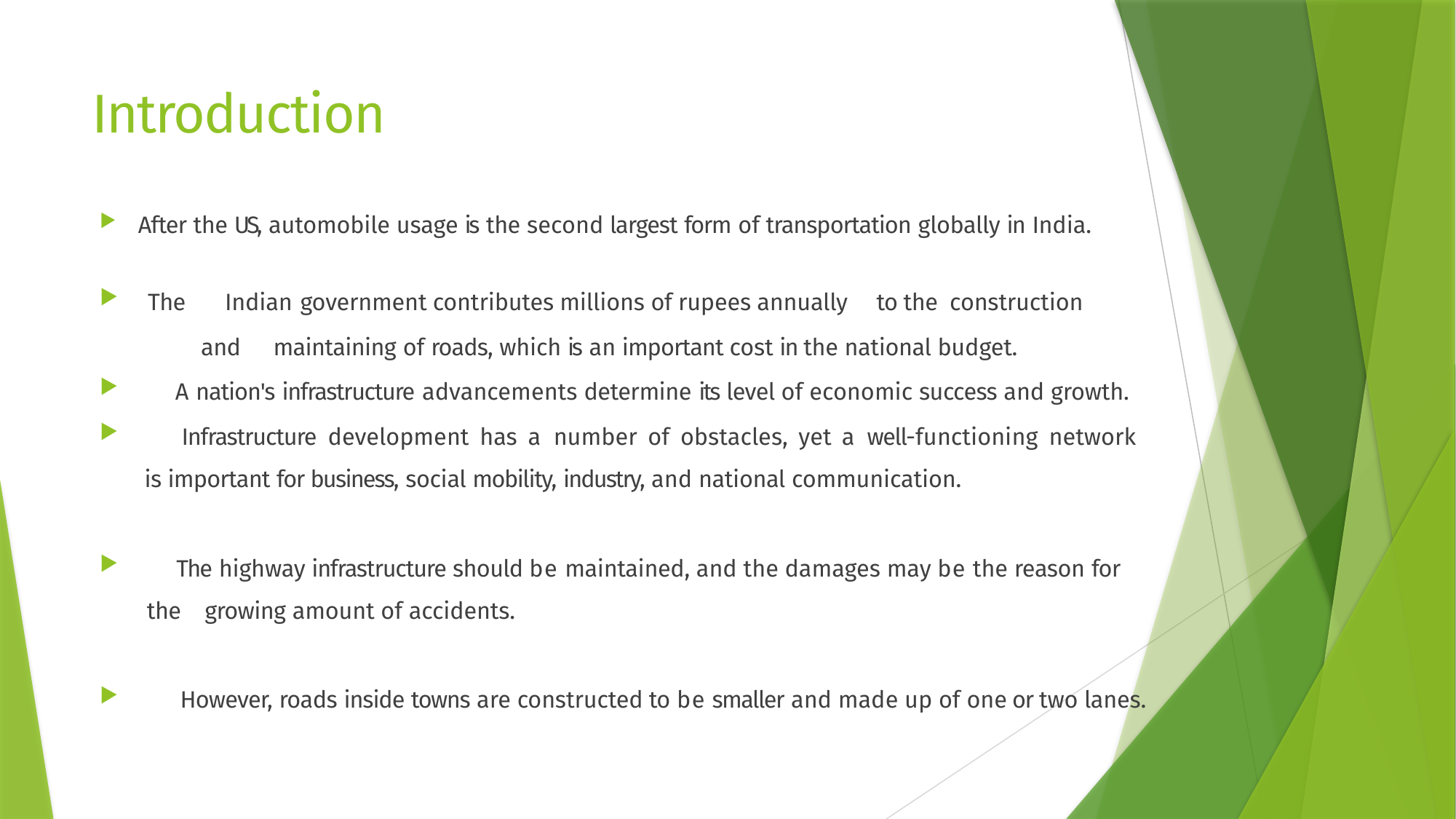

# Introduction
After the US, automobile usage is the second largest form of transportation globally in India.

 The	Indian	 government contributes millions of rupees annually	to the  construction
 	 and    maintaining of roads, which is an important cost in the national budget.
	A nation's infrastructure advancements determine its level of economic success and growth.
	Infrastructure development has a number of obstacles, yet a well-functioning network
    is important for business, social mobility, industry, and national communication.

	The highway infrastructure should be maintained, and the damages may be the reason for
        the    growing amount of accidents.

	However, roads inside towns are constructed to be smaller and made up of one or two lanes.